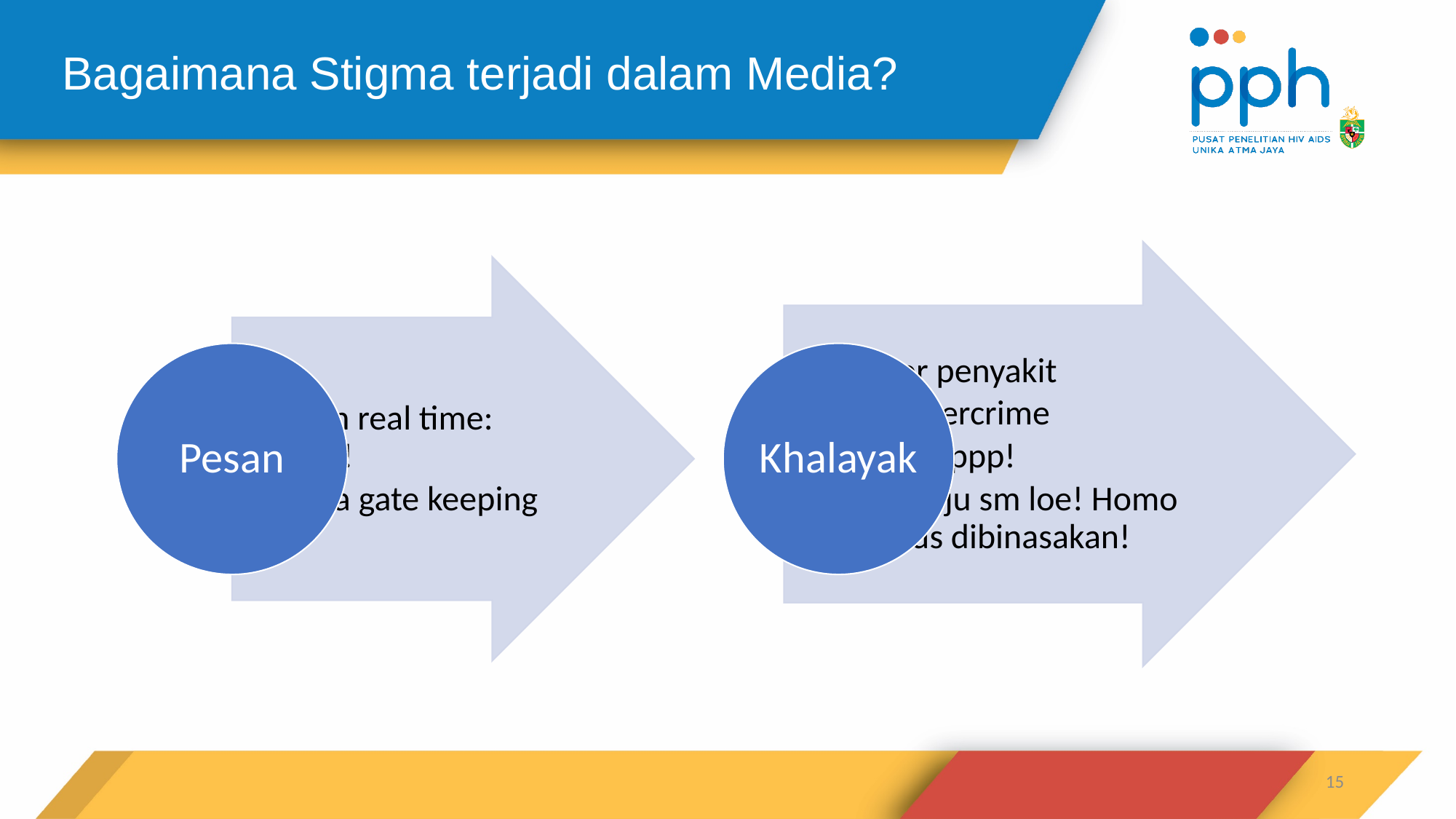

# Bagaimana Stigma terjadi dalam Media?
Pesan real time: Done!
Tanpa gate keeping
Pesan
Sumber penyakit
Cc:@cybercrime
Tangkaaappp!
Gue setuju sm loe! Homo itu harus dibinasakan!
Khalayak
15